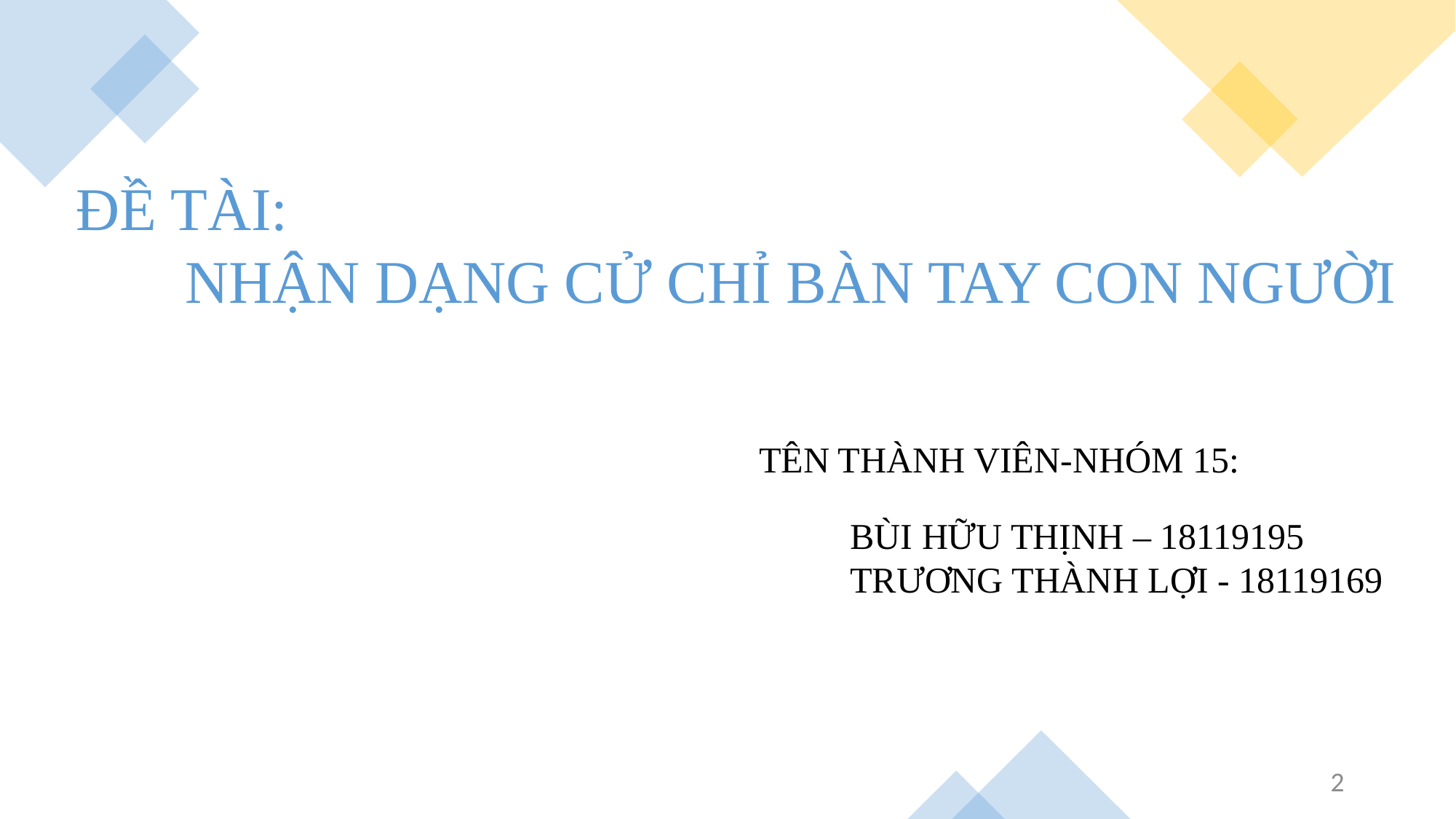

ĐỀ TÀI:
	NHẬN DẠNG CỬ CHỈ BÀN TAY CON NGƯỜI
TÊN THÀNH VIÊN-NHÓM 15:
BÙI HỮU THỊNH – 18119195
TRƯƠNG THÀNH LỢI - 18119169

2